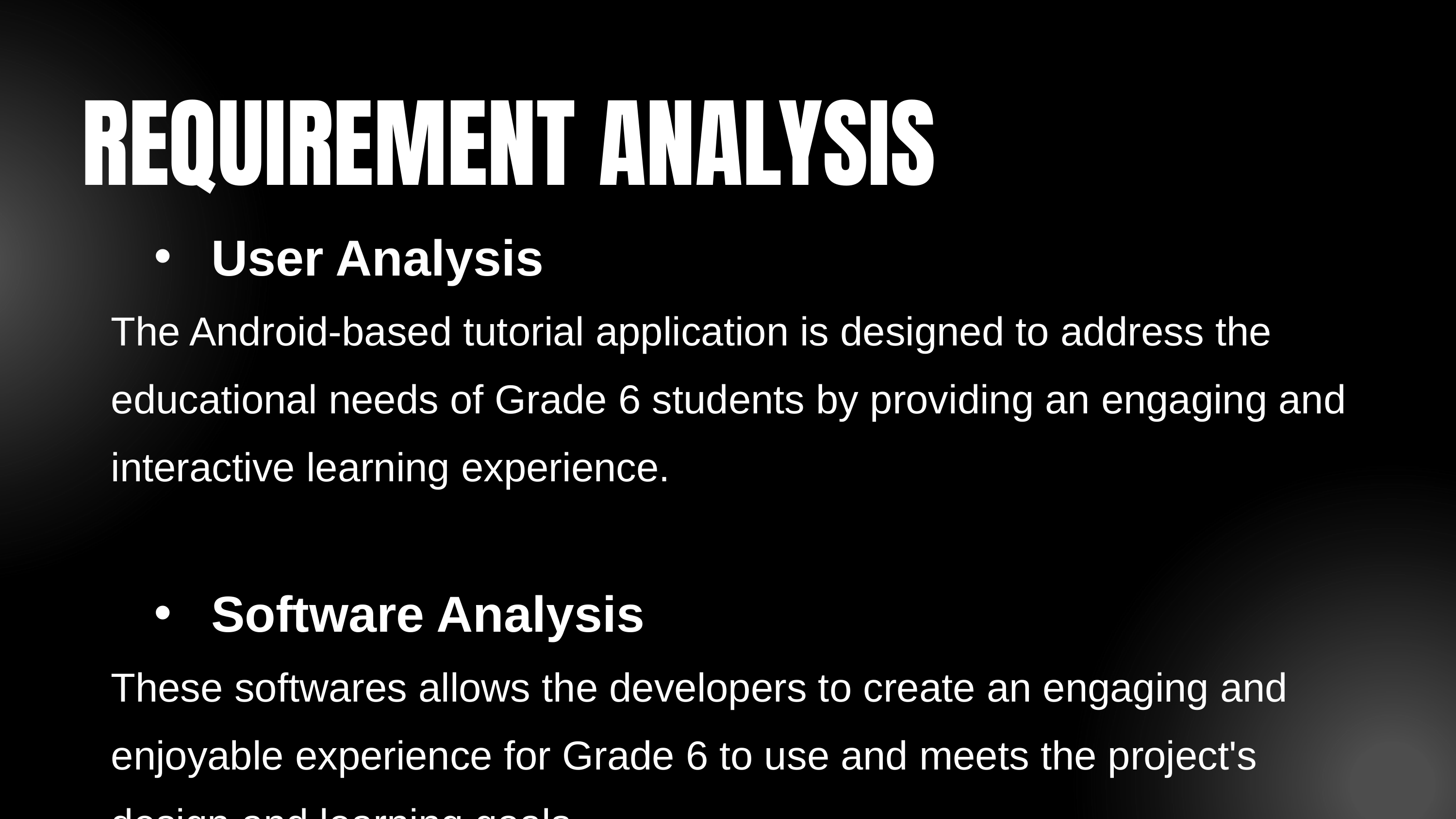

REQUIREMENT ANALYSIS
 User Analysis
The Android-based tutorial application is designed to address the educational needs of Grade 6 students by providing an engaging and interactive learning experience.

 Software Analysis
These softwares allows the developers to create an engaging and enjoyable experience for Grade 6 to use and meets the project's design and learning goals.